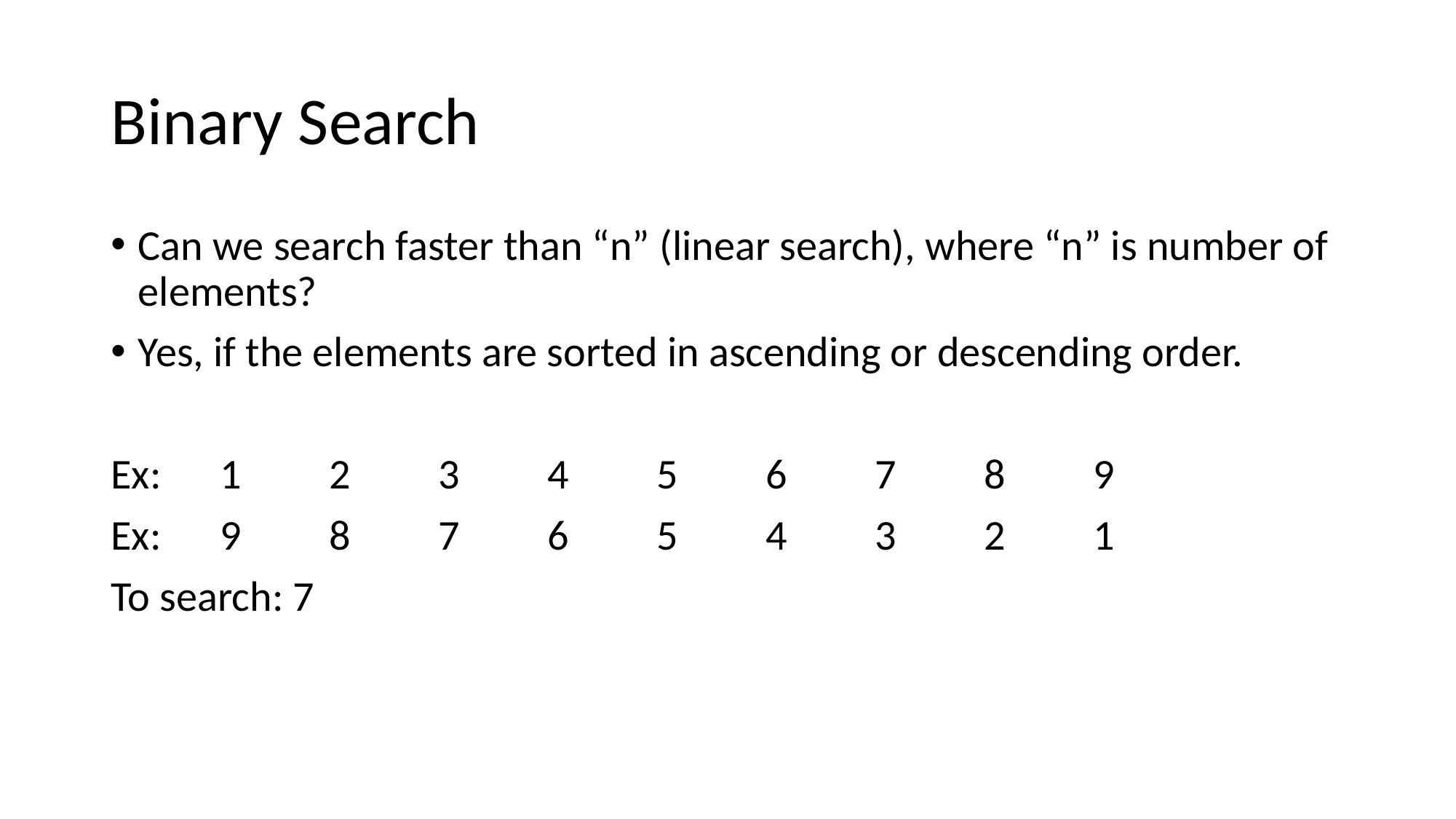

# Binary Search
Can we search faster than “n” (linear search), where “n” is number of elements?
Yes, if the elements are sorted in ascending or descending order.

Ex:  	1	2	3	4	5	6	7	8	9
Ex: 	9 	8	7	6	5	4	3	2	1
To search: 7